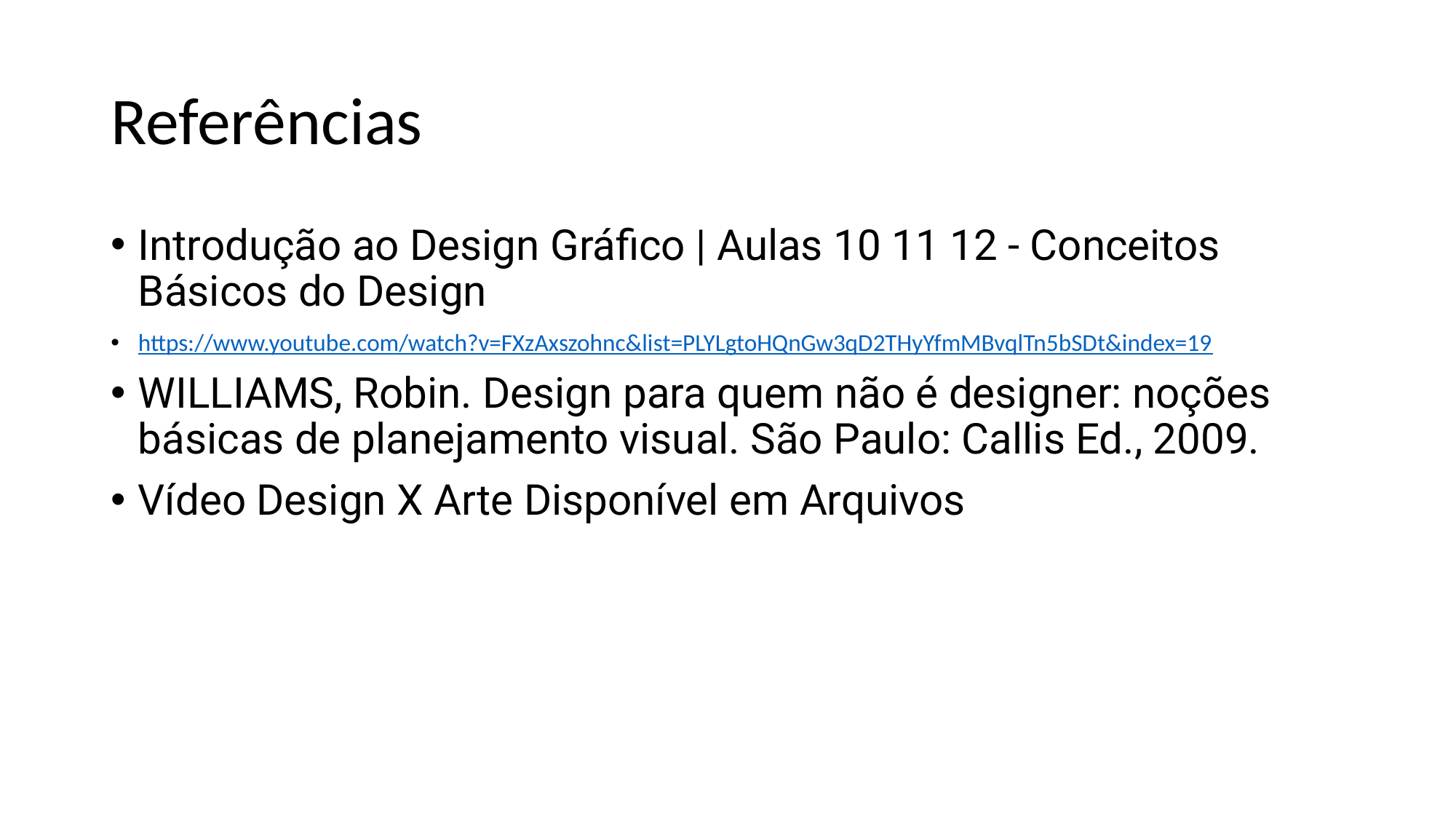

# Referências
Introdução ao Design Gráfico | Aulas 10 11 12 - Conceitos Básicos do Design
https://www.youtube.com/watch?v=FXzAxszohnc&list=PLYLgtoHQnGw3qD2THyYfmMBvqlTn5bSDt&index=19
WILLIAMS, Robin. Design para quem não é designer: noções básicas de planejamento visual. São Paulo: Callis Ed., 2009.
Vídeo Design X Arte Disponível em Arquivos